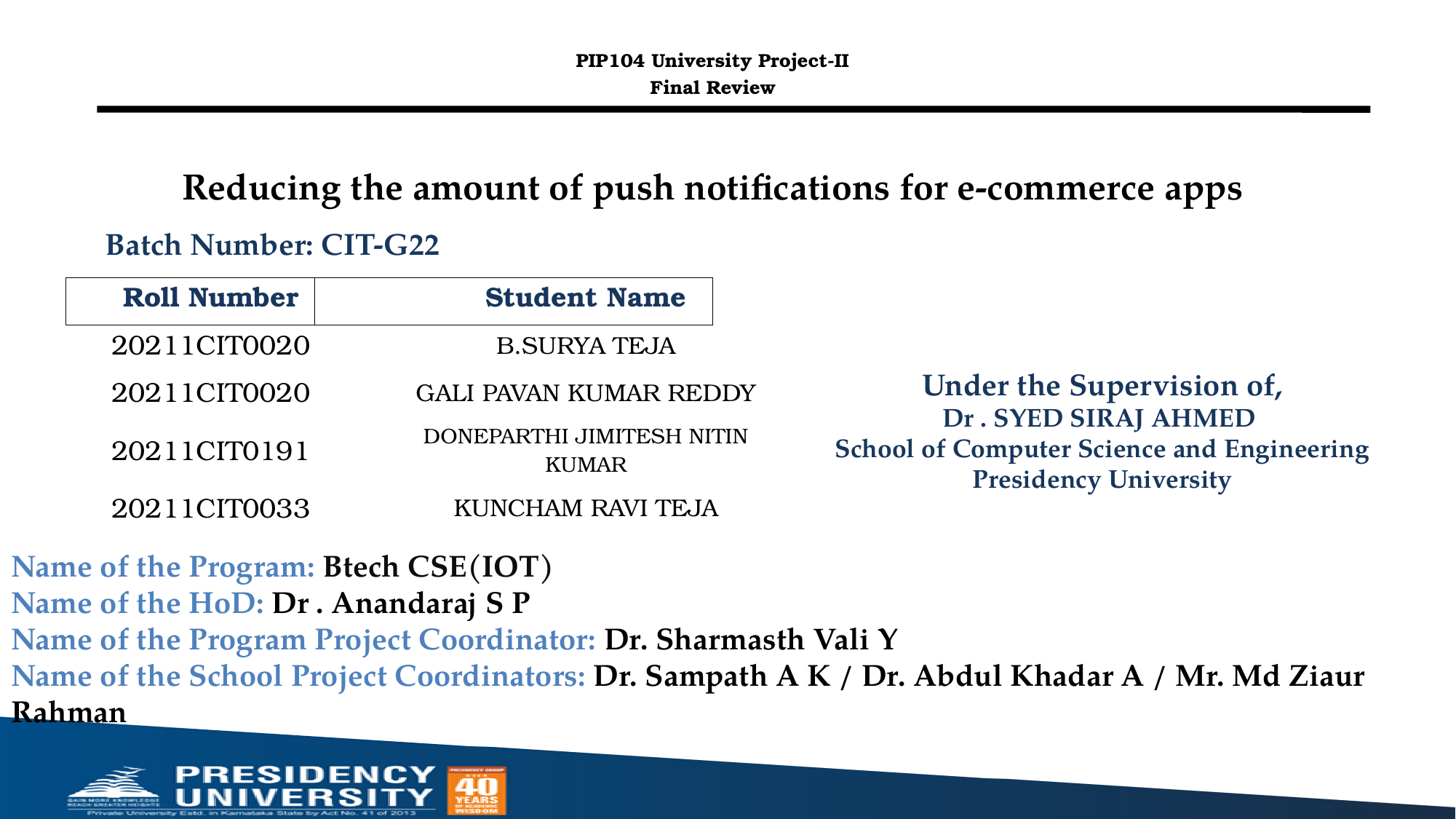

PIP104 University Project-II
Final Review
# Reducing the amount of push notifications for e-commerce apps
Batch Number: CIT-G22

| Roll Number | Student Name |
| --- | --- |
| 20211CIT0020 | B.SURYA TEJA |
| 20211CIT0020 | GALI PAVAN KUMAR REDDY |
| 20211CIT0191 | DONEPARTHI JIMITESH NITIN KUMAR |
| 20211CIT0033 | KUNCHAM RAVI TEJA |
|  |  |
| --- | --- |
Under the Supervision of,
Dr . SYED SIRAJ AHMED
School of Computer Science and Engineering
Presidency University

Name of the Program: Btech CSE(IOT)
Name of the HoD: Dr . Anandaraj S P
Name of the Program Project Coordinator: Dr. Sharmasth Vali Y
Name of the School Project Coordinators: Dr. Sampath A K / Dr. Abdul Khadar A / Mr. Md Ziaur Rahman